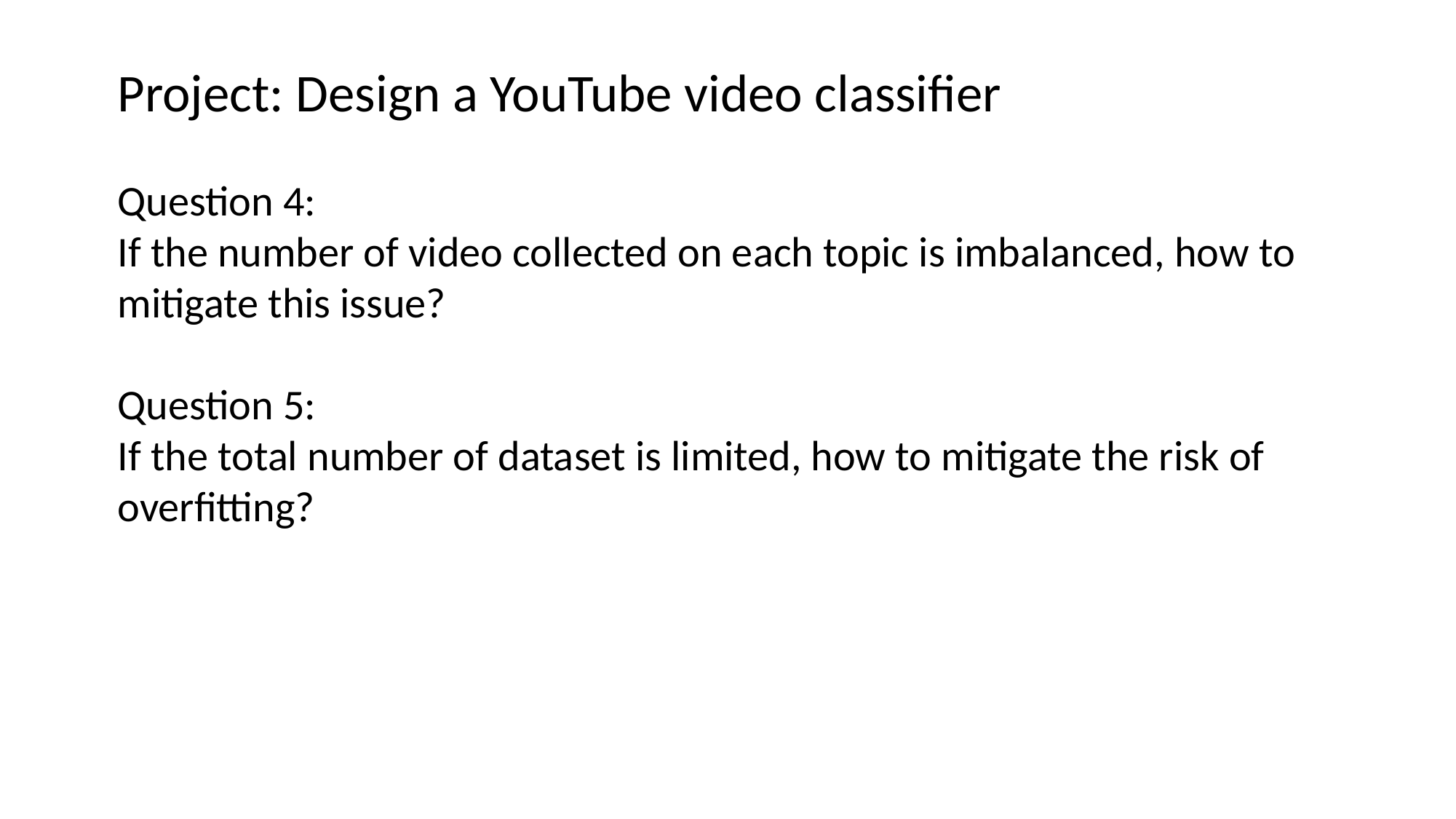

Project: Design a YouTube video classifier

Question 4:
If the number of video collected on each topic is imbalanced, how to mitigate this issue?

Question 5:
If the total number of dataset is limited, how to mitigate the risk of overfitting?